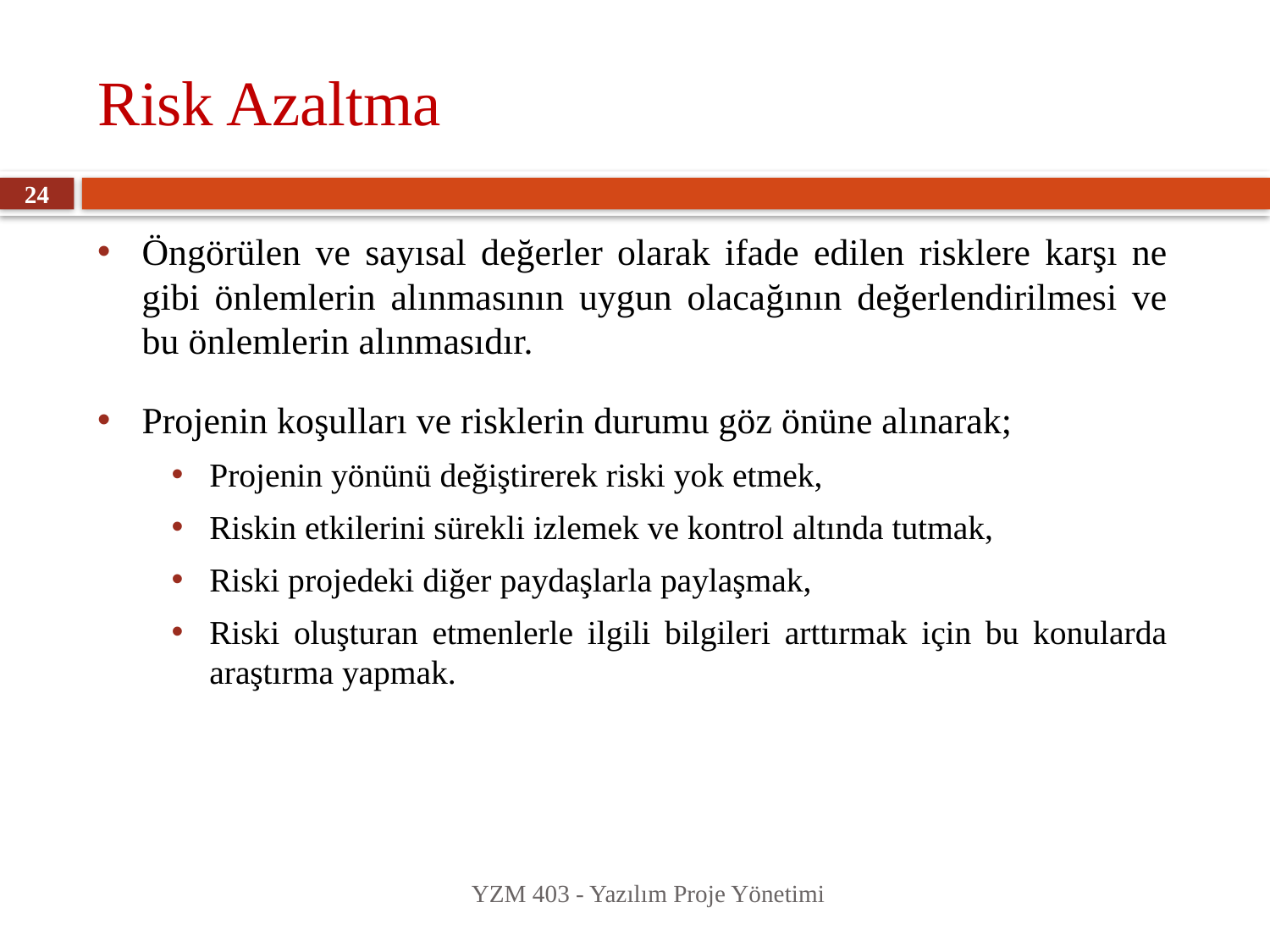

# Risk Azaltma
24
Öngörülen ve sayısal değerler olarak ifade edilen risklere karşı ne gibi önlemlerin alınmasının uygun olacağının değerlendirilmesi ve bu önlemlerin alınmasıdır.

Projenin koşulları ve risklerin durumu göz önüne alınarak;
Projenin yönünü değiştirerek riski yok etmek,
Riskin etkilerini sürekli izlemek ve kontrol altında tutmak,
Riski projedeki diğer paydaşlarla paylaşmak,
Riski oluşturan etmenlerle ilgili bilgileri arttırmak için bu konularda araştırma yapmak.
YZM 403 - Yazılım Proje Yönetimi